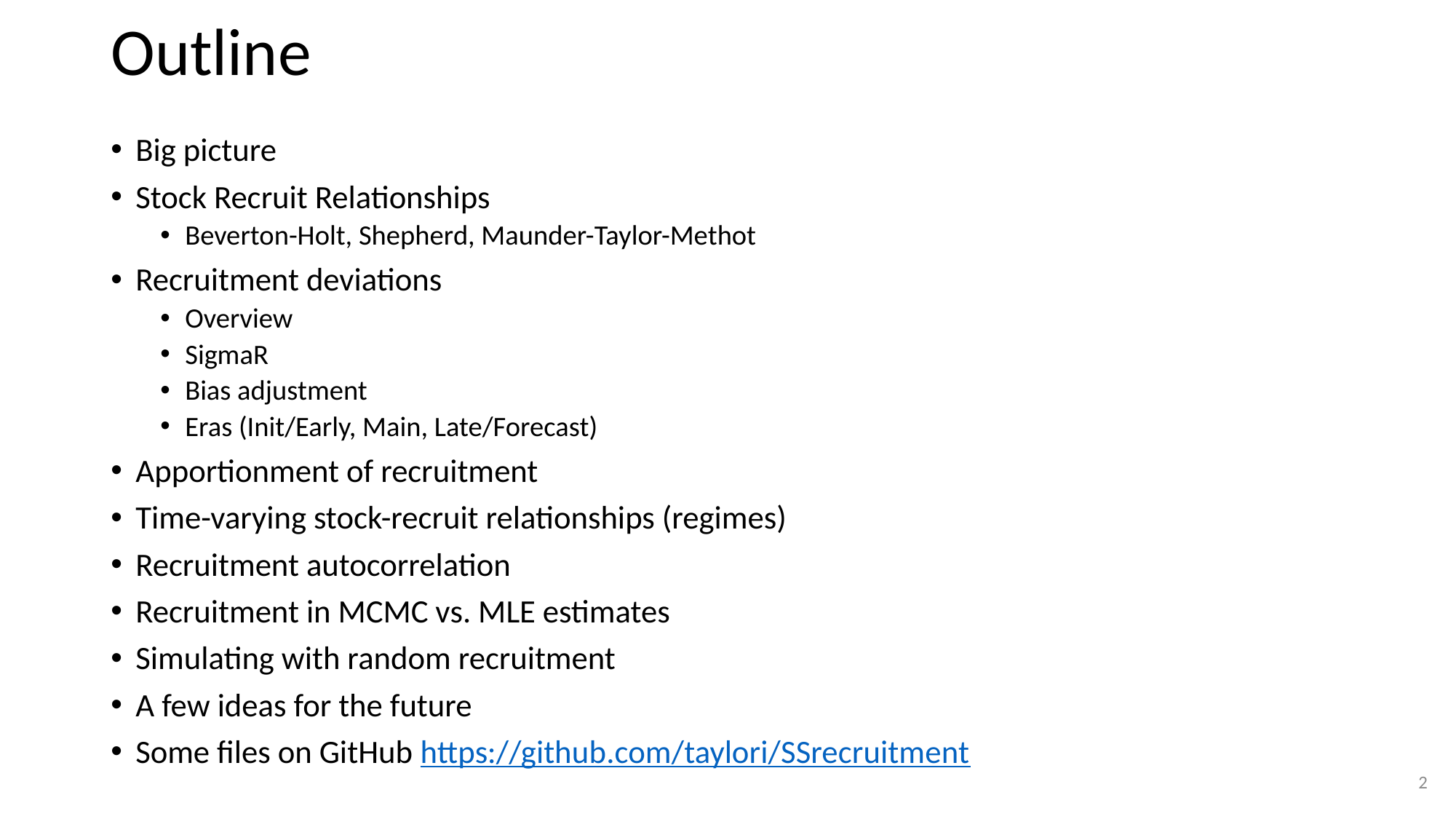

# Outline
Big picture
Stock Recruit Relationships
Beverton-Holt, Shepherd, Maunder-Taylor-Methot
Recruitment deviations
Overview
SigmaR
Bias adjustment
Eras (Init/Early, Main, Late/Forecast)
Apportionment of recruitment
Time-varying stock-recruit relationships (regimes)
Recruitment autocorrelation
Recruitment in MCMC vs. MLE estimates
Simulating with random recruitment
A few ideas for the future
Some files on GitHub https://github.com/taylori/SSrecruitment

2